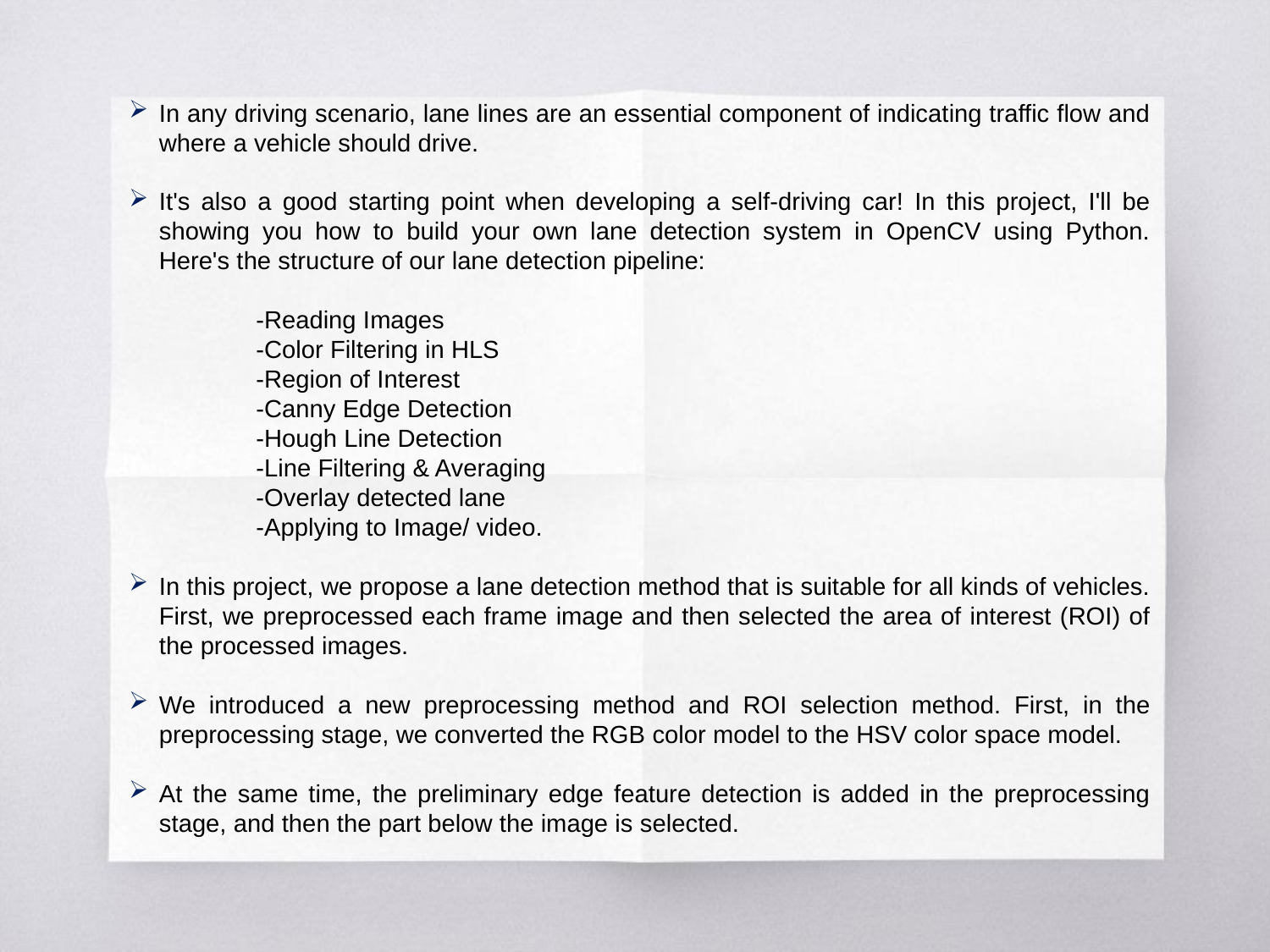

In any driving scenario, lane lines are an essential component of indicating traffic flow and where a vehicle should drive.

It's also a good starting point when developing a self-driving car! In this project, I'll be showing you how to build your own lane detection system in OpenCV using Python. Here's the structure of our lane detection pipeline:

	-Reading Images
	-Color Filtering in HLS
	-Region of Interest
	-Canny Edge Detection
	-Hough Line Detection
	-Line Filtering & Averaging
	-Overlay detected lane
	-Applying to Image/ video.

In this project, we propose a lane detection method that is suitable for all kinds of vehicles. First, we preprocessed each frame image and then selected the area of interest (ROI) of the processed images.

We introduced a new preprocessing method and ROI selection method. First, in the preprocessing stage, we converted the RGB color model to the HSV color space model.

At the same time, the preliminary edge feature detection is added in the preprocessing stage, and then the part below the image is selected.